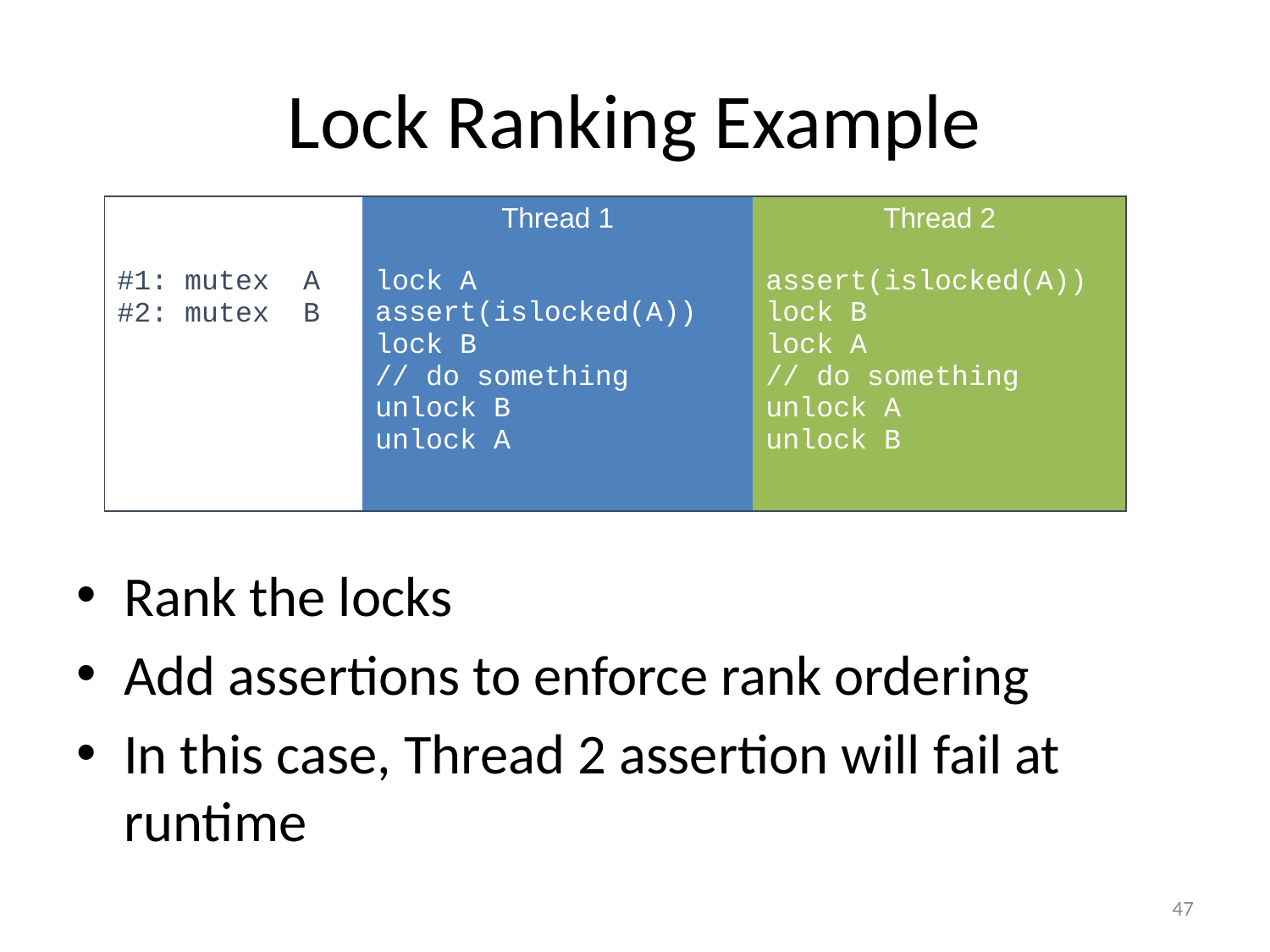

# Lock Ranking Example
| #1: mutex A #2: mutex B | Thread 1 lock A assert(islocked(A)) lock B // do something unlock B unlock A | Thread 2 assert(islocked(A)) lock B lock A // do something unlock A unlock B |
| --- | --- | --- |
Rank the locks
Add assertions to enforce rank ordering
In this case, Thread 2 assertion will fail at runtime
47